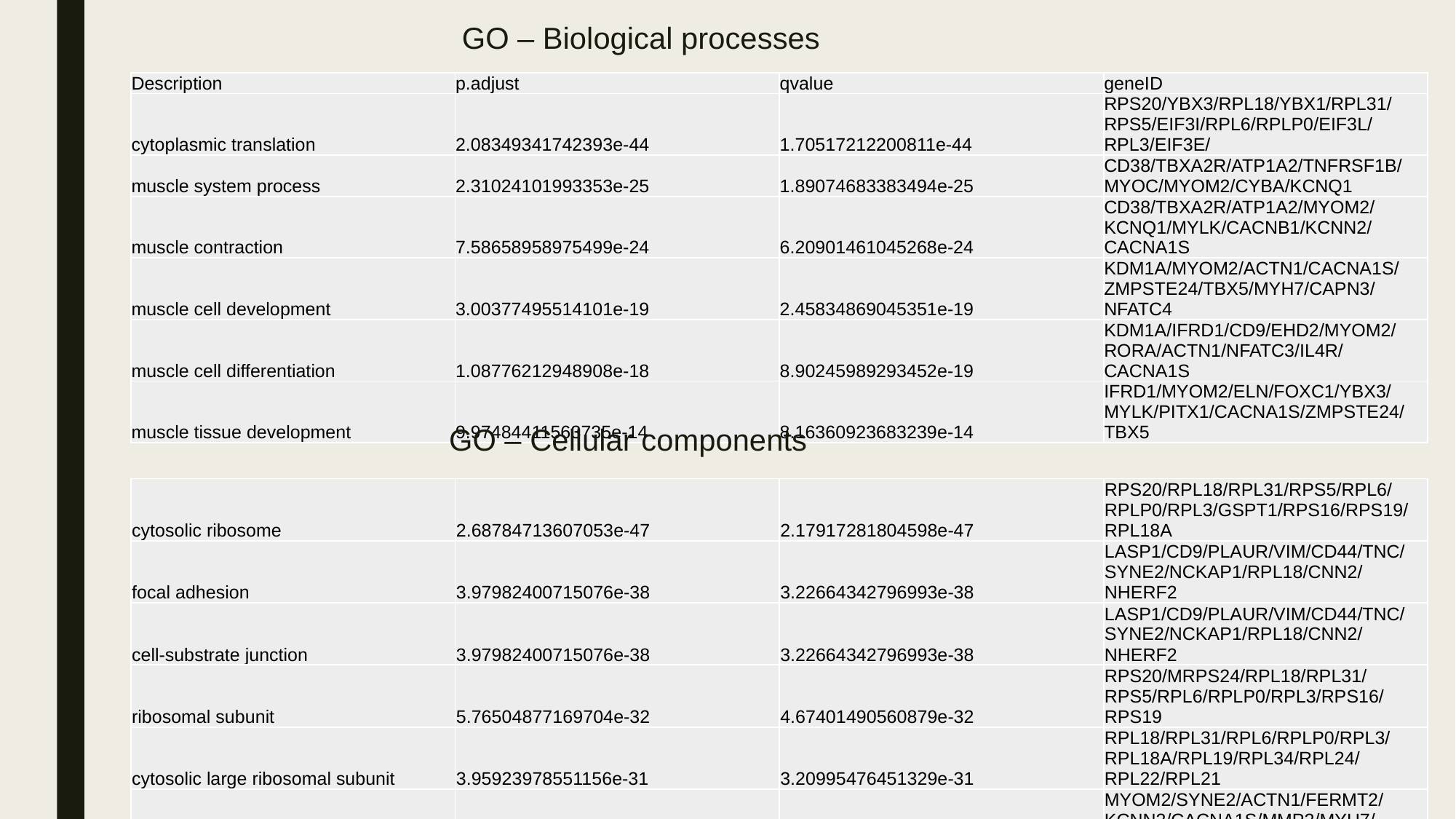

GO – Biological processes

| Description | p.adjust | qvalue | geneID |
| --- | --- | --- | --- |
| cytoplasmic translation | 2.08349341742393e-44 | 1.70517212200811e-44 | RPS20/YBX3/RPL18/YBX1/RPL31/RPS5/EIF3I/RPL6/RPLP0/EIF3L/RPL3/EIF3E/ |
| muscle system process | 2.31024101993353e-25 | 1.89074683383494e-25 | CD38/TBXA2R/ATP1A2/TNFRSF1B/MYOC/MYOM2/CYBA/KCNQ1 |
| muscle contraction | 7.58658958975499e-24 | 6.20901461045268e-24 | CD38/TBXA2R/ATP1A2/MYOM2/KCNQ1/MYLK/CACNB1/KCNN2/CACNA1S |
| muscle cell development | 3.00377495514101e-19 | 2.45834869045351e-19 | KDM1A/MYOM2/ACTN1/CACNA1S/ZMPSTE24/TBX5/MYH7/CAPN3/NFATC4 |
| muscle cell differentiation | 1.08776212948908e-18 | 8.90245989293452e-19 | KDM1A/IFRD1/CD9/EHD2/MYOM2/RORA/ACTN1/NFATC3/IL4R/CACNA1S |
| muscle tissue development | 9.97484411563735e-14 | 8.16360923683239e-14 | IFRD1/MYOM2/ELN/FOXC1/YBX3/MYLK/PITX1/CACNA1S/ZMPSTE24/TBX5 |
GO – Cellular components

| cytosolic ribosome | 2.68784713607053e-47 | 2.17917281804598e-47 | RPS20/RPL18/RPL31/RPS5/RPL6/RPLP0/RPL3/GSPT1/RPS16/RPS19/RPL18A |
| --- | --- | --- | --- |
| focal adhesion | 3.97982400715076e-38 | 3.22664342796993e-38 | LASP1/CD9/PLAUR/VIM/CD44/TNC/SYNE2/NCKAP1/RPL18/CNN2/NHERF2 |
| cell-substrate junction | 3.97982400715076e-38 | 3.22664342796993e-38 | LASP1/CD9/PLAUR/VIM/CD44/TNC/SYNE2/NCKAP1/RPL18/CNN2/NHERF2 |
| ribosomal subunit | 5.76504877169704e-32 | 4.67401490560879e-32 | RPS20/MRPS24/RPL18/RPL31/RPS5/RPL6/RPLP0/RPL3/RPS16/RPS19 |
| cytosolic large ribosomal subunit | 3.95923978551156e-31 | 3.20995476451329e-31 | RPL18/RPL31/RPL6/RPLP0/RPL3/RPL18A/RPL19/RPL34/RPL24/RPL22/RPL21 |
| contractile fiber | 3.09763332792762e-27 | 2.5114070878159e-27 | MYOM2/SYNE2/ACTN1/FERMT2/KCNN2/CACNA1S/MMP2/MYH7/CAPN3 |